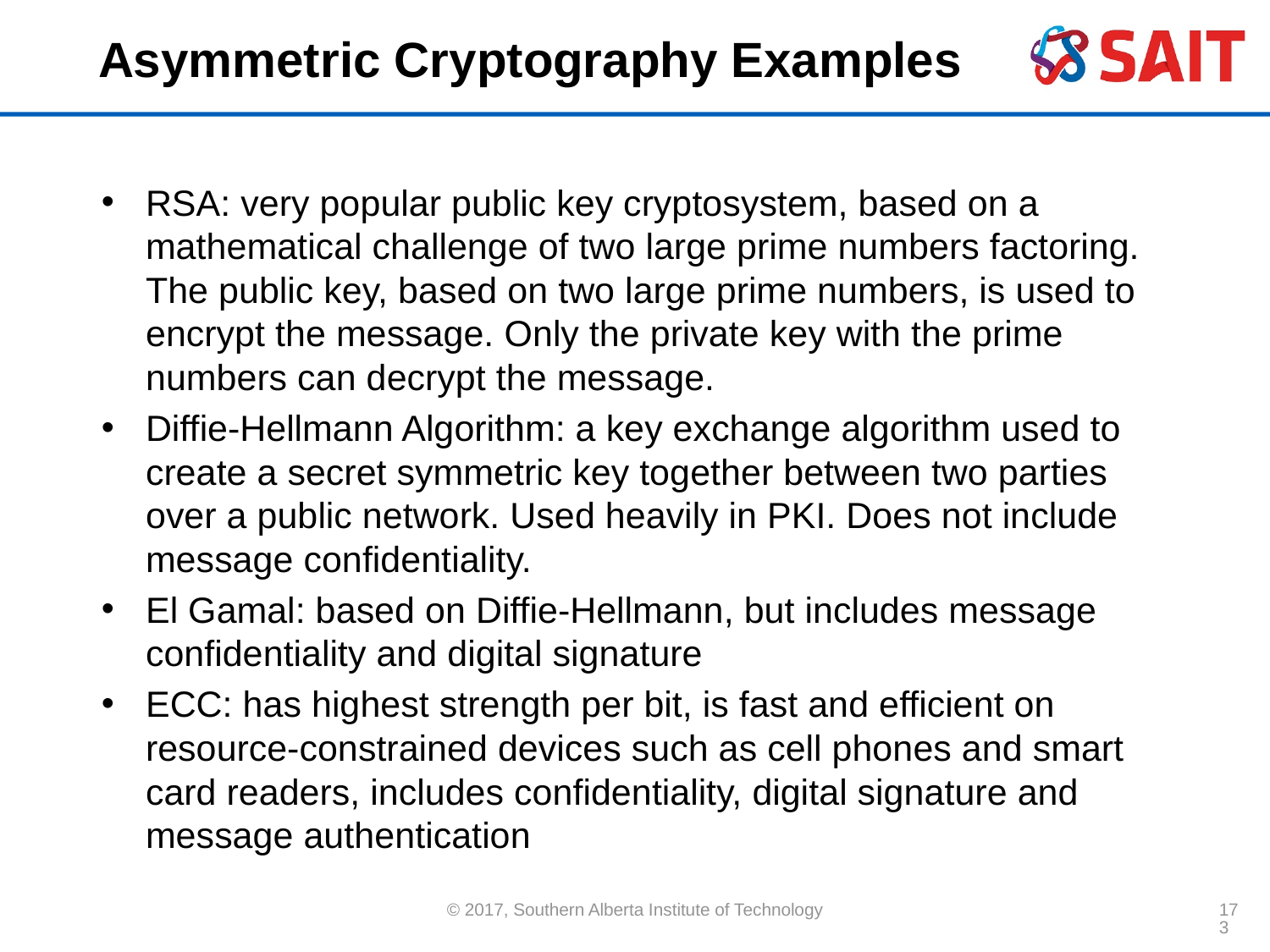

# Asymmetric Cryptography Examples
RSA: very popular public key cryptosystem, based on a mathematical challenge of two large prime numbers factoring. The public key, based on two large prime numbers, is used to encrypt the message. Only the private key with the prime numbers can decrypt the message.
Diffie-Hellmann Algorithm: a key exchange algorithm used to create a secret symmetric key together between two parties over a public network. Used heavily in PKI. Does not include message confidentiality.
El Gamal: based on Diffie-Hellmann, but includes message confidentiality and digital signature
ECC: has highest strength per bit, is fast and efficient on resource-constrained devices such as cell phones and smart card readers, includes confidentiality, digital signature and message authentication